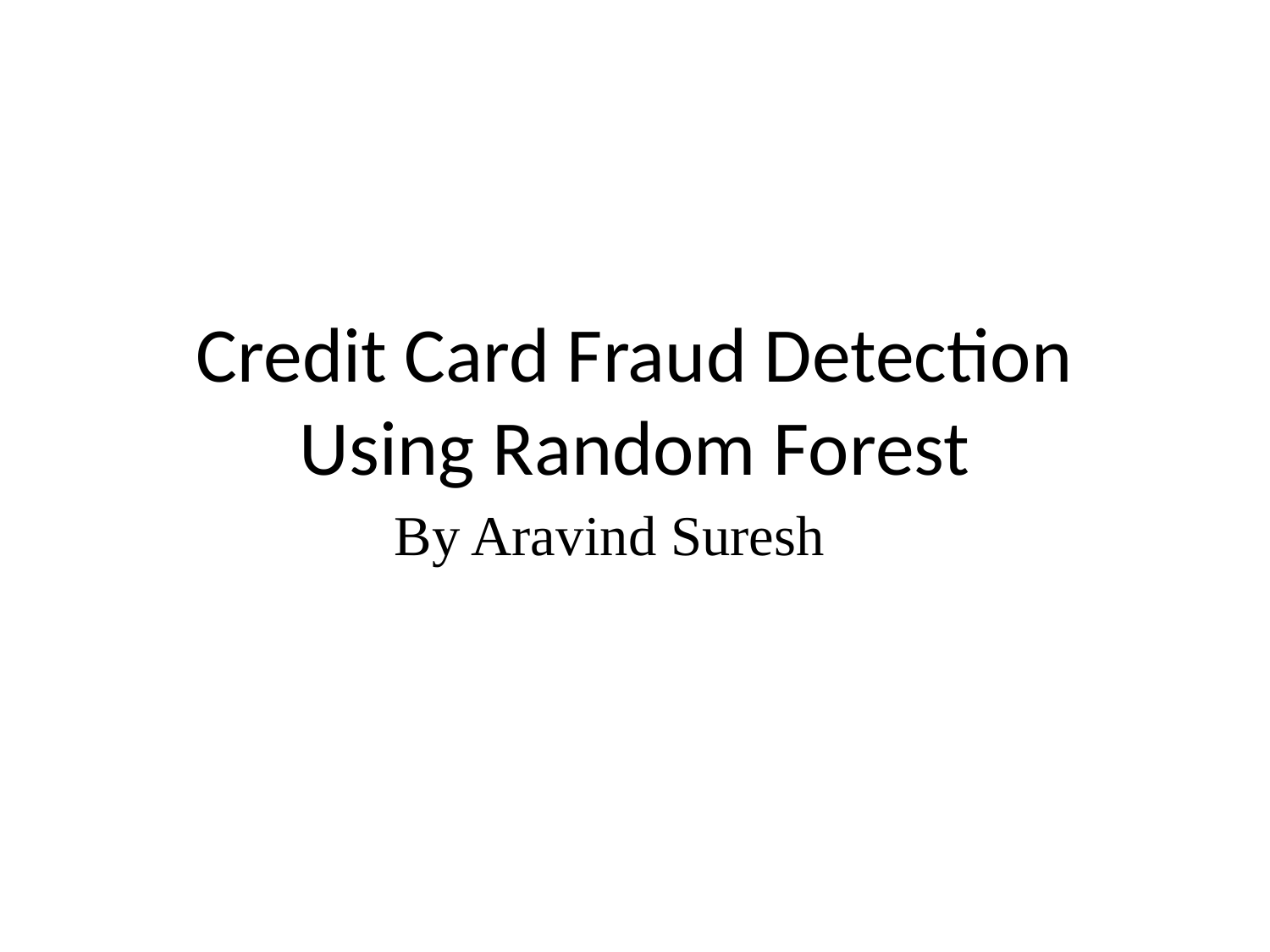

# Credit Card Fraud Detection Using Random Forest
By Aravind Suresh